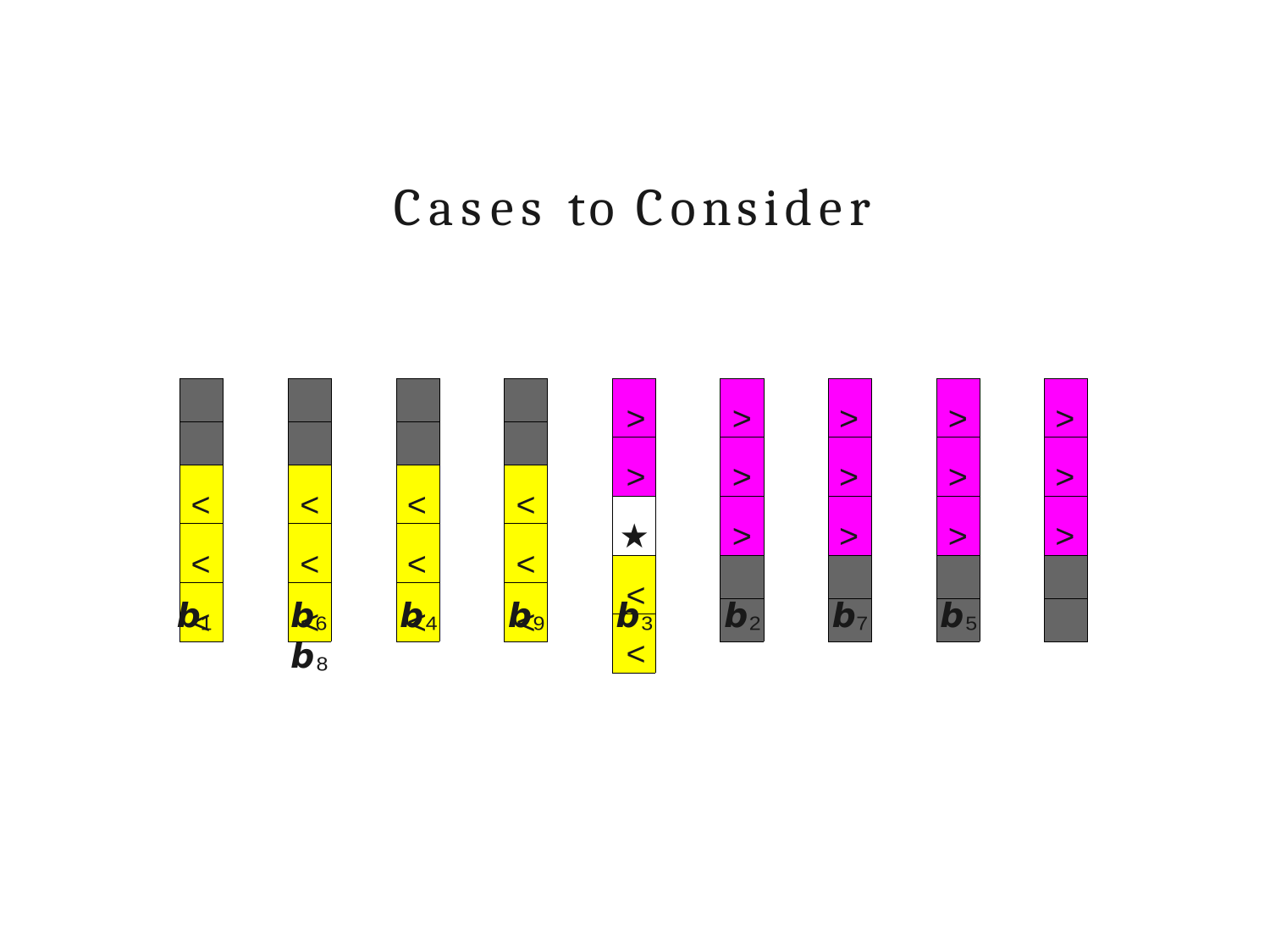

# Cases to Consider
|  |
| --- |
|  |
| < |
| < |
| < |
|  |
| --- |
|  |
| < |
| < |
| < |
|  |
| --- |
|  |
| < |
| < |
| < |
|  |
| --- |
|  |
| < |
| < |
| < |
| > |
| --- |
| > |
| ★ |
| < |
| < |
| > |
| --- |
| > |
| > |
|  |
|  |
| > |
| --- |
| > |
| > |
|  |
|  |
| > |
| --- |
| > |
| > |
|  |
|  |
| > |
| --- |
| > |
| > |
|  |
|  |
b₁
b₆	b₄	b₉	b₃	b₂	b₇	b₅	b₈